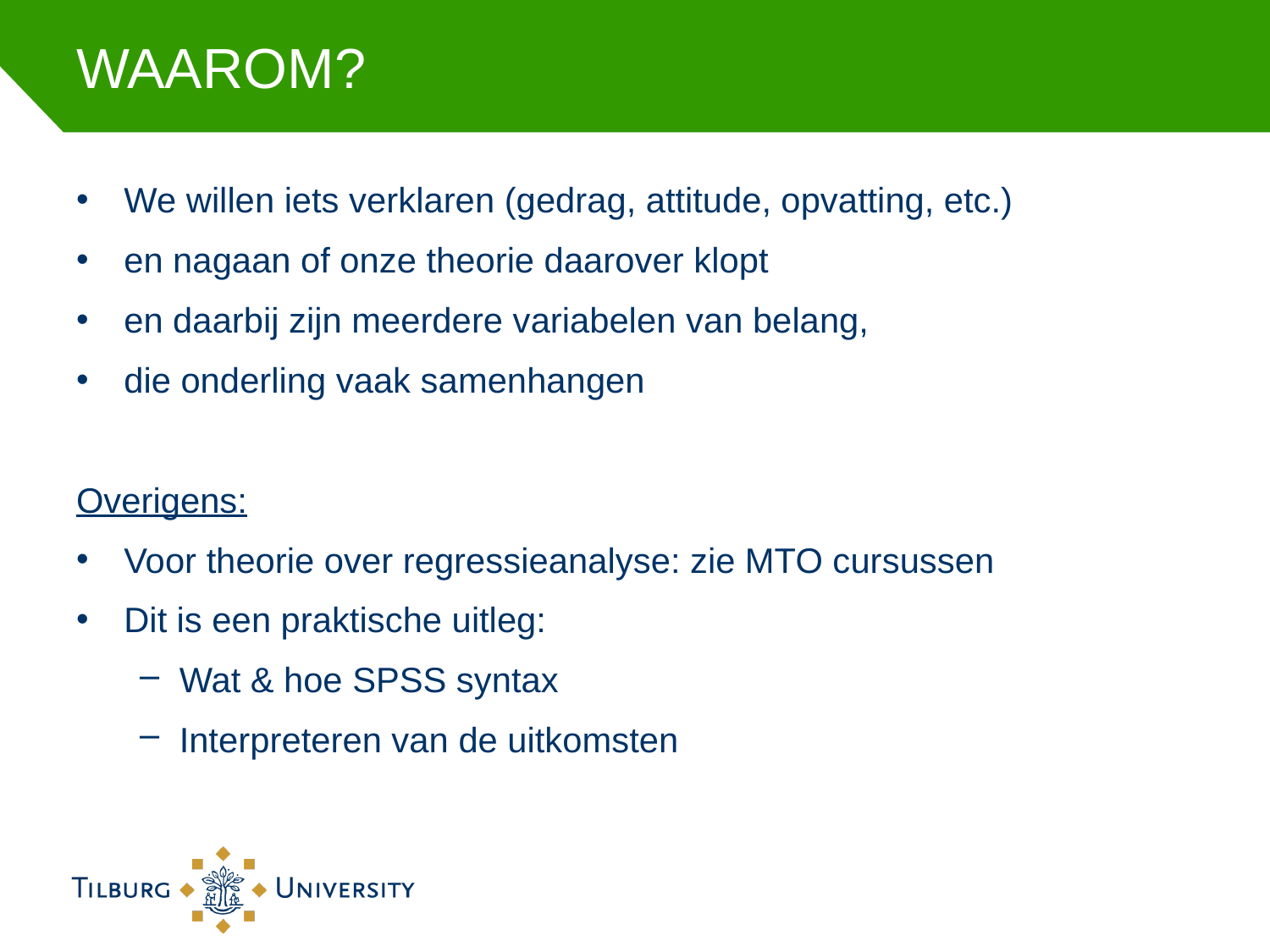

# WAAROM?
We willen iets verklaren (gedrag, attitude, opvatting, etc.)
en nagaan of onze theorie daarover klopt
en daarbij zijn meerdere variabelen van belang,
die onderling vaak samenhangen

Overigens:
Voor theorie over regressieanalyse: zie MTO cursussen
Dit is een praktische uitleg:
Wat & hoe SPSS syntax
Interpreteren van de uitkomsten